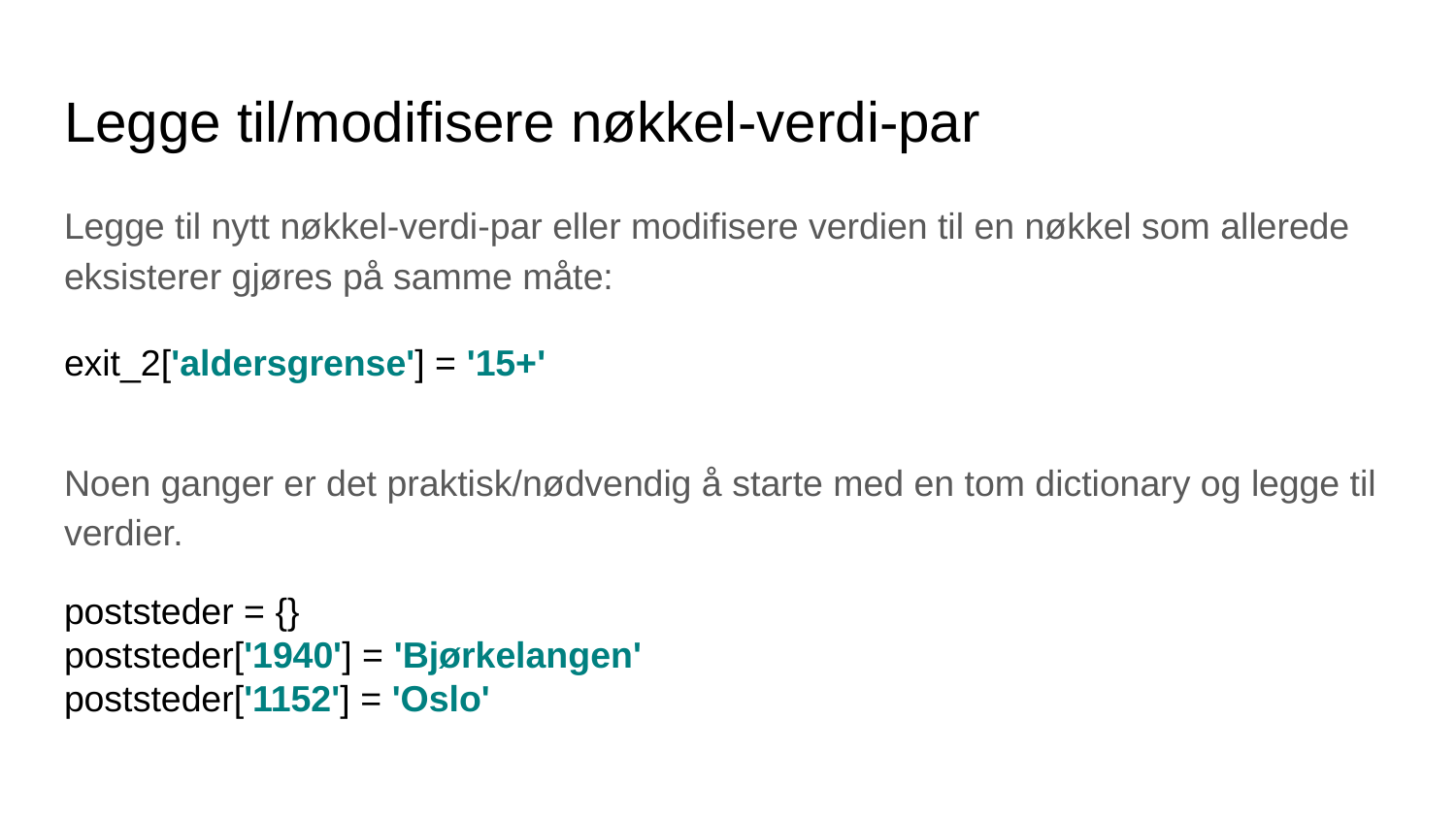

# Legge til/modifisere nøkkel-verdi-par
Legge til nytt nøkkel-verdi-par eller modifisere verdien til en nøkkel som allerede eksisterer gjøres på samme måte:
exit_2['aldersgrense'] = '15+'
Noen ganger er det praktisk/nødvendig å starte med en tom dictionary og legge til verdier.
poststeder = {}
poststeder['1940'] = 'Bjørkelangen'
poststeder['1152'] = 'Oslo'